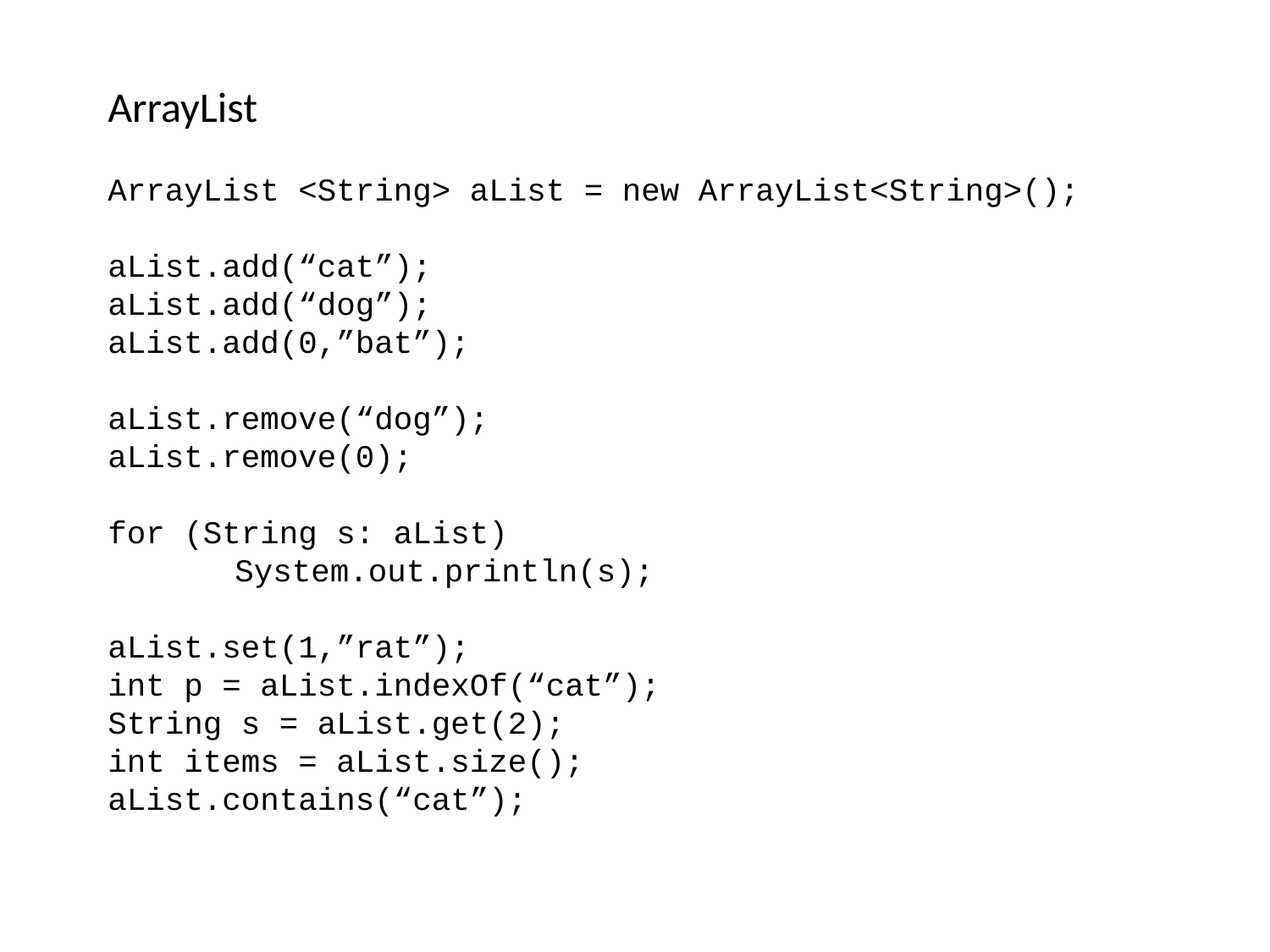

ArrayList

ArrayList <String> aList = new ArrayList<String>();

aList.add(“cat”);
aList.add(“dog”);
aList.add(0,”bat”);

aList.remove(“dog”);
aList.remove(0);

for (String s: aList)
	System.out.println(s);

aList.set(1,”rat”);
int p = aList.indexOf(“cat”);
String s = aList.get(2);
int items = aList.size();
aList.contains(“cat”);